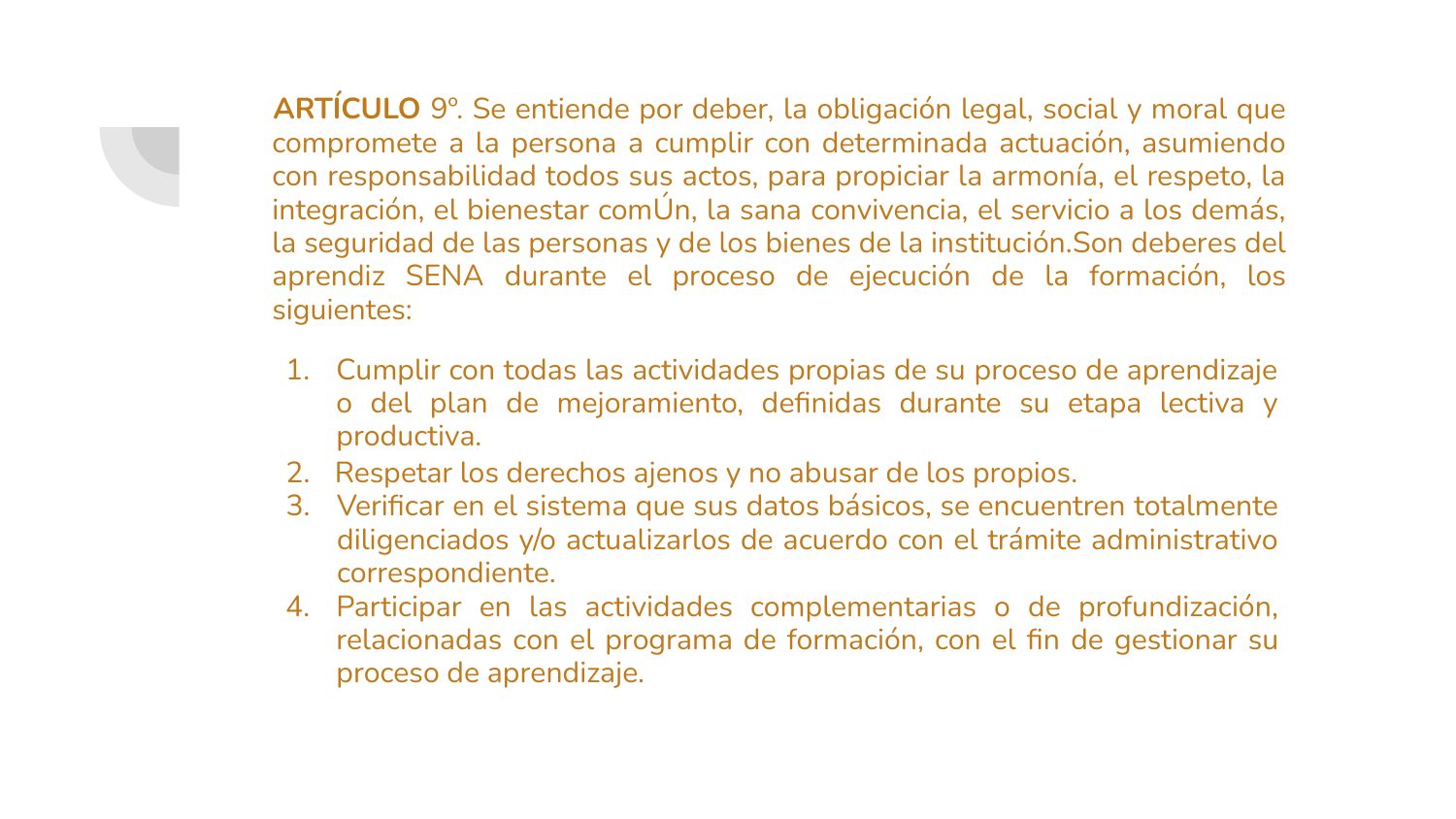

ARTÍCULO 9º. Se entiende por deber, la obligación legal, social y moral que compromete a la persona a cumplir con determinada actuación, asumiendo con responsabilidad todos sus actos, para propiciar la armonía, el respeto, la integración, el bienestar comÚn, la sana convivencia, el servicio a los demás, la seguridad de las personas y de los bienes de la institución.Son deberes del aprendiz SENA durante el proceso de ejecución de la formación, los siguientes:
Cumplir con todas las actividades propias de su proceso de aprendizaje o del plan de mejoramiento, definidas durante su etapa lectiva y productiva.
Respetar los derechos ajenos y no abusar de los propios.
Verificar en el sistema que sus datos básicos, se encuentren totalmente diligenciados y/o actualizarlos de acuerdo con el trámite administrativo correspondiente.
Participar en las actividades complementarias o de profundización, relacionadas con el programa de formación, con el fin de gestionar su proceso de aprendizaje.